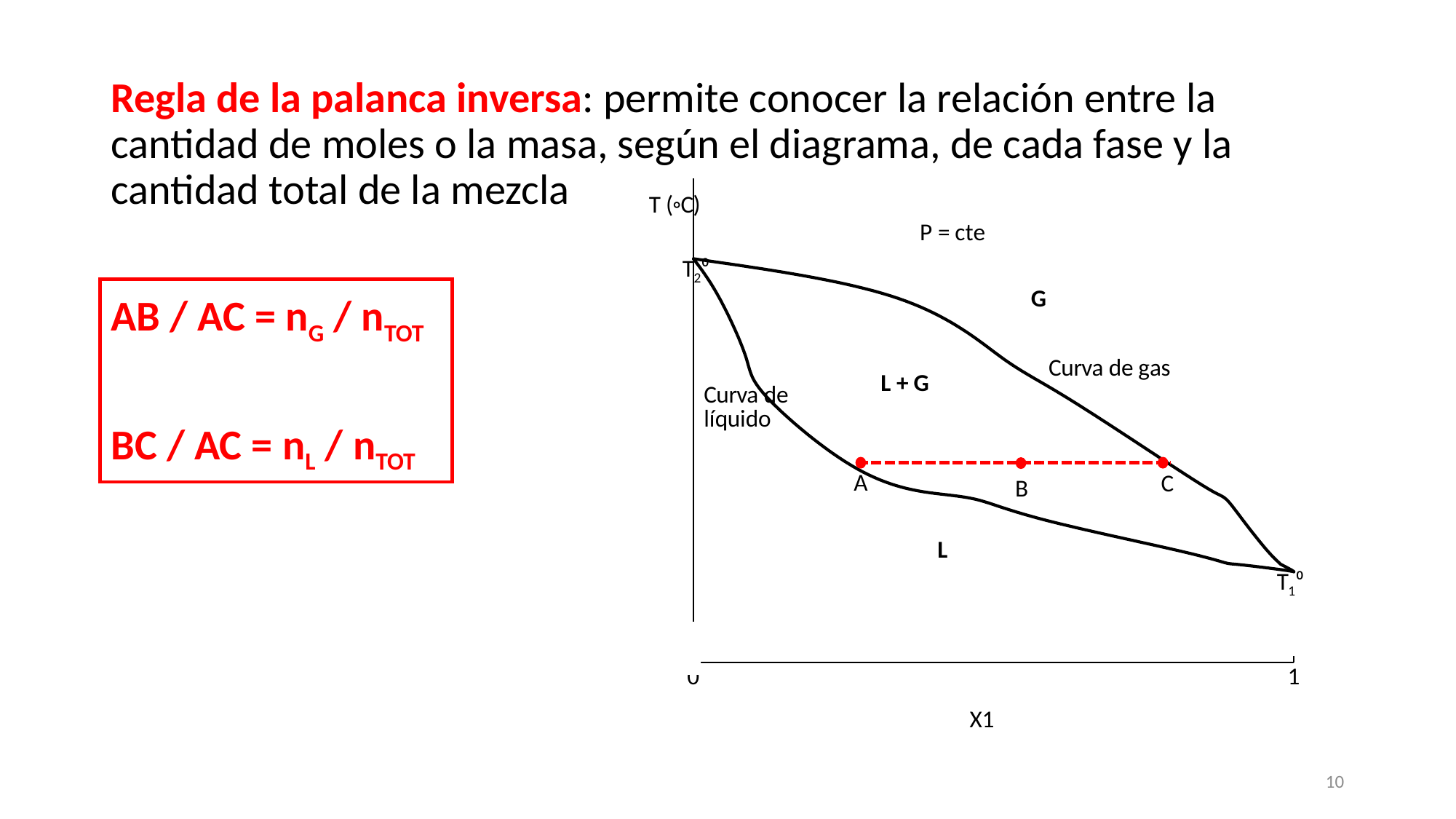

Regla de la palanca inversa: permite conocer la relación entre la cantidad de moles o la masa, según el diagrama, de cada fase y la cantidad total de la mezcla.

AB / AC = nG / nTOT

BC / AC = nL / nTOT

### Chart

| Category |  |  |
|---|---|---|

A
C
B
10